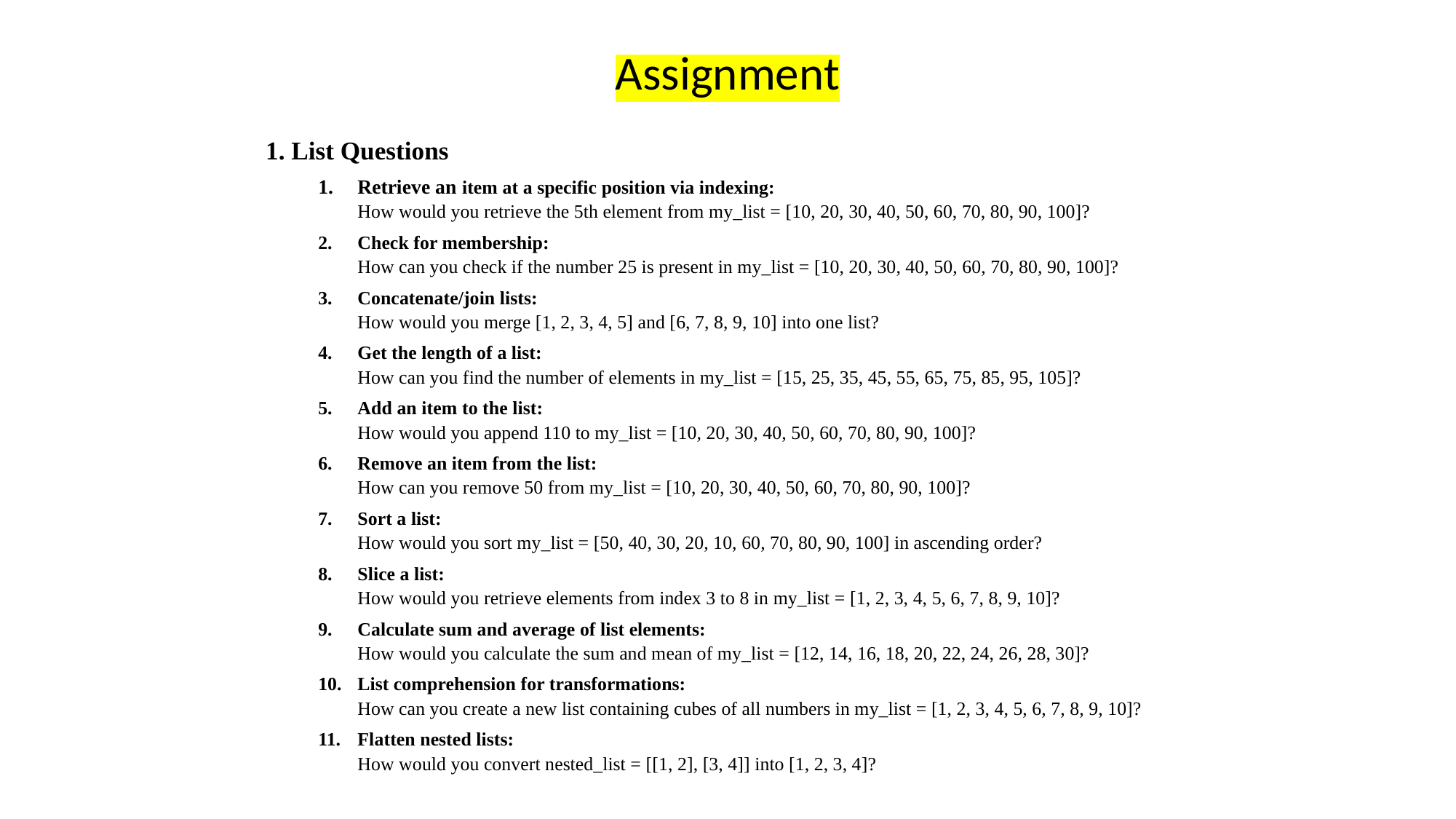

# Assignment
1. List Questions
Retrieve an item at a specific position via indexing:
How would you retrieve the 5th element from my_list = [10, 20, 30, 40, 50, 60, 70, 80, 90, 100]?
Check for membership:
How can you check if the number 25 is present in my_list = [10, 20, 30, 40, 50, 60, 70, 80, 90, 100]?
Concatenate/join lists:
How would you merge [1, 2, 3, 4, 5] and [6, 7, 8, 9, 10] into one list?
Get the length of a list:
How can you find the number of elements in my_list = [15, 25, 35, 45, 55, 65, 75, 85, 95, 105]?
Add an item to the list:
How would you append 110 to my_list = [10, 20, 30, 40, 50, 60, 70, 80, 90, 100]?
Remove an item from the list:
How can you remove 50 from my_list = [10, 20, 30, 40, 50, 60, 70, 80, 90, 100]?
Sort a list:
How would you sort my_list = [50, 40, 30, 20, 10, 60, 70, 80, 90, 100] in ascending order?
Slice a list:
How would you retrieve elements from index 3 to 8 in my_list = [1, 2, 3, 4, 5, 6, 7, 8, 9, 10]?
Calculate sum and average of list elements:
How would you calculate the sum and mean of my_list = [12, 14, 16, 18, 20, 22, 24, 26, 28, 30]?
List comprehension for transformations:
How can you create a new list containing cubes of all numbers in my_list = [1, 2, 3, 4, 5, 6, 7, 8, 9, 10]?
Flatten nested lists:
How would you convert nested_list = [[1, 2], [3, 4]] into [1, 2, 3, 4]?